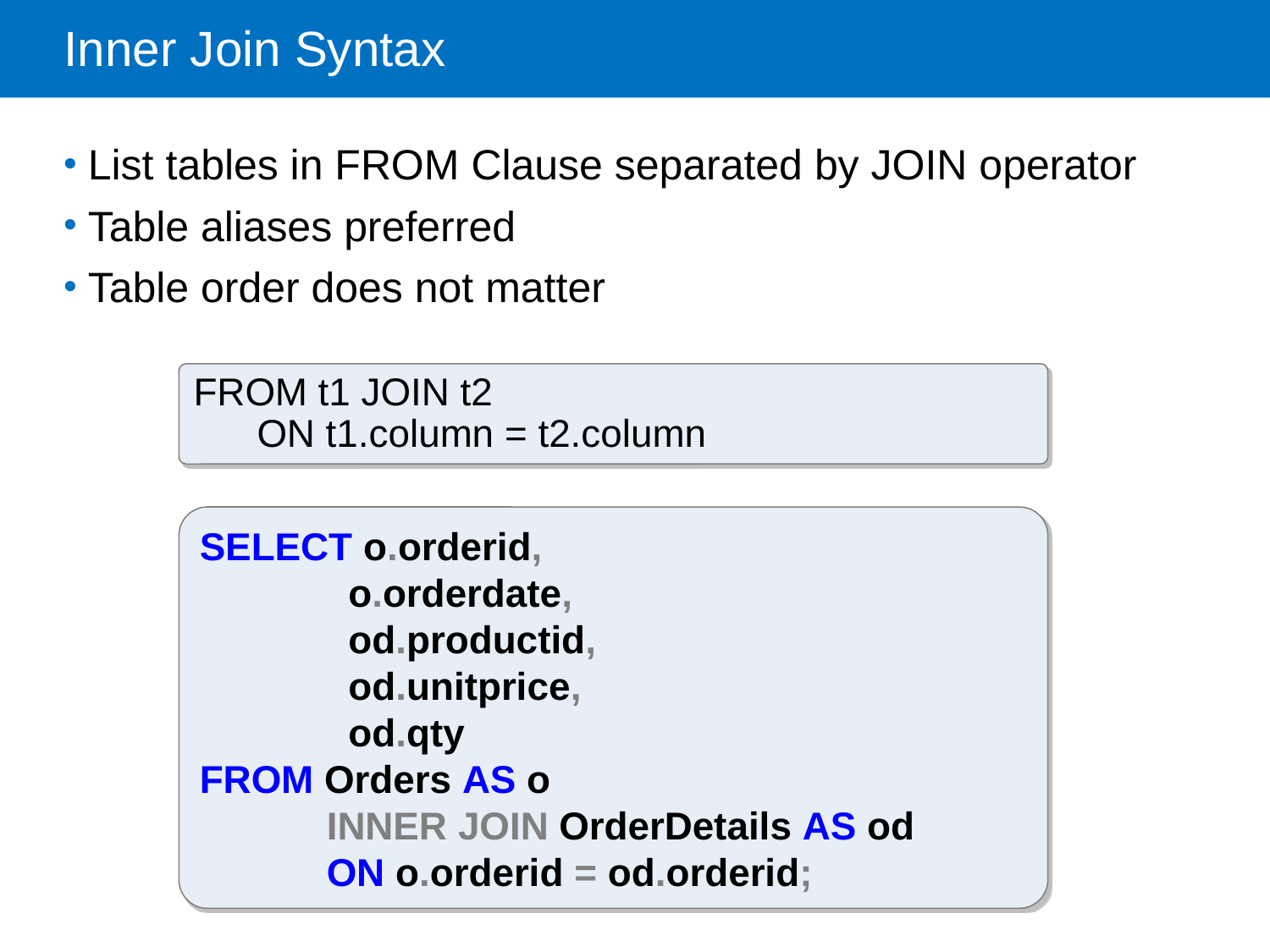

# Inner Join Syntax
List tables in FROM Clause separated by JOIN operator
Table aliases preferred
Table order does not matter

FROM t1 JOIN t2
	ON t1.column = t2.column
SELECT o.orderid,
	  o.orderdate,
	  od.productid,
	  od.unitprice,
	  od.qty
FROM Orders AS o
	INNER JOIN OrderDetails AS od
	ON o.orderid = od.orderid;